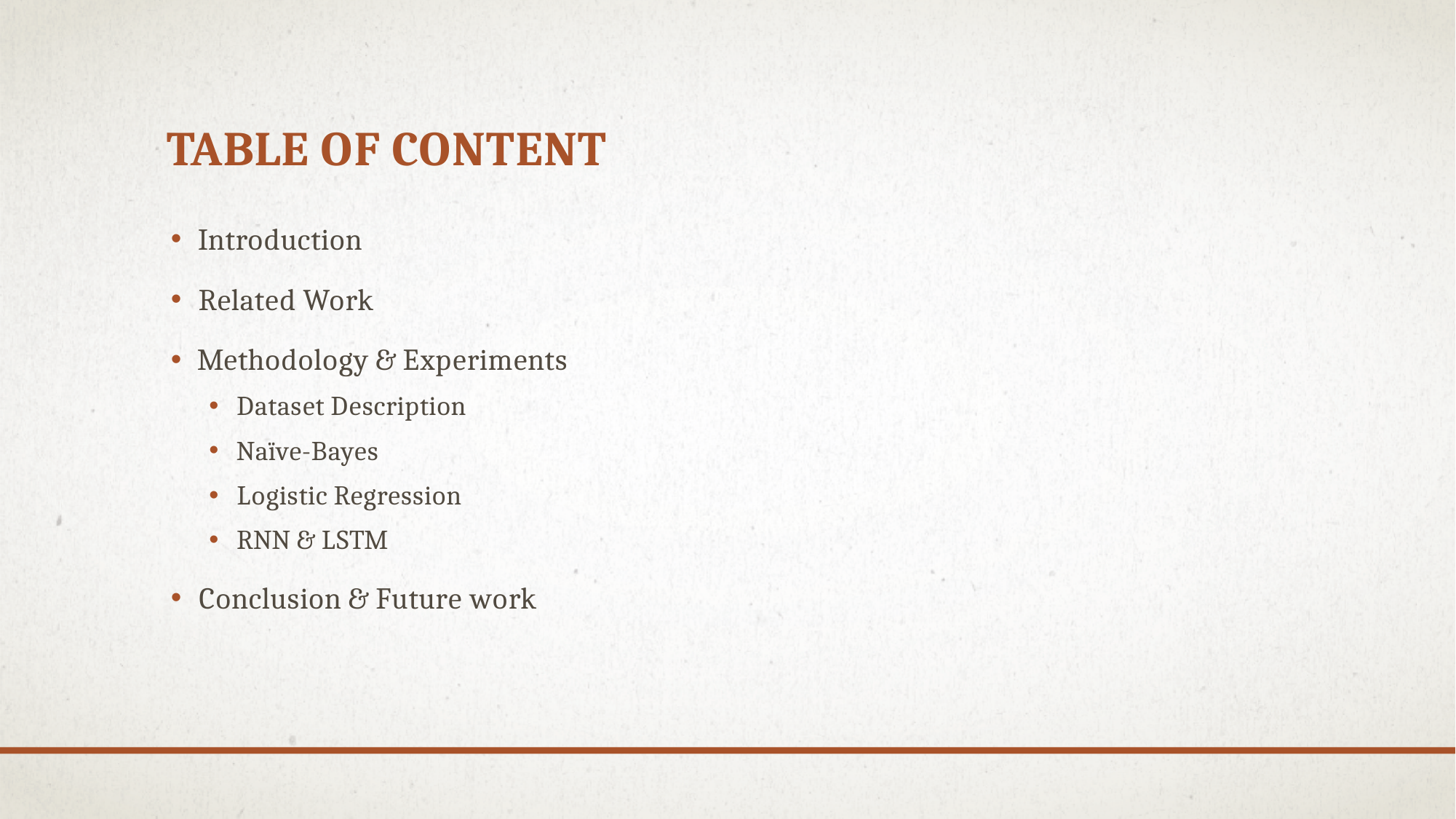

# Table of content
Introduction
Related Work
Methodology & Experiments
Dataset Description
Naïve-Bayes
Logistic Regression
RNN & LSTM
Conclusion & Future work